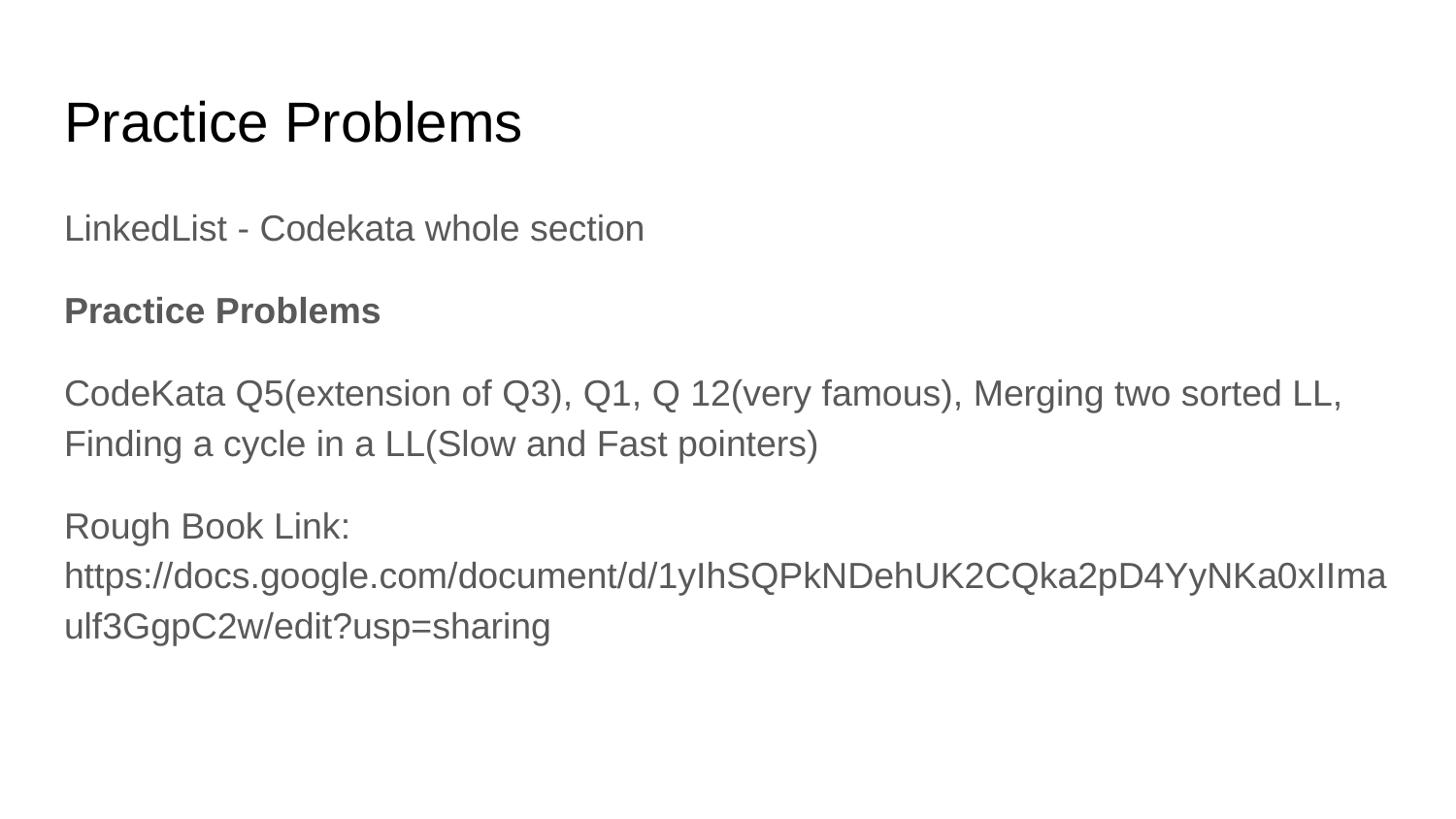

# Practice Problems
LinkedList - Codekata whole section
Practice Problems
CodeKata Q5(extension of Q3), Q1, Q 12(very famous), Merging two sorted LL, Finding a cycle in a LL(Slow and Fast pointers)
Rough Book Link: https://docs.google.com/document/d/1yIhSQPkNDehUK2CQka2pD4YyNKa0xIImaulf3GgpC2w/edit?usp=sharing